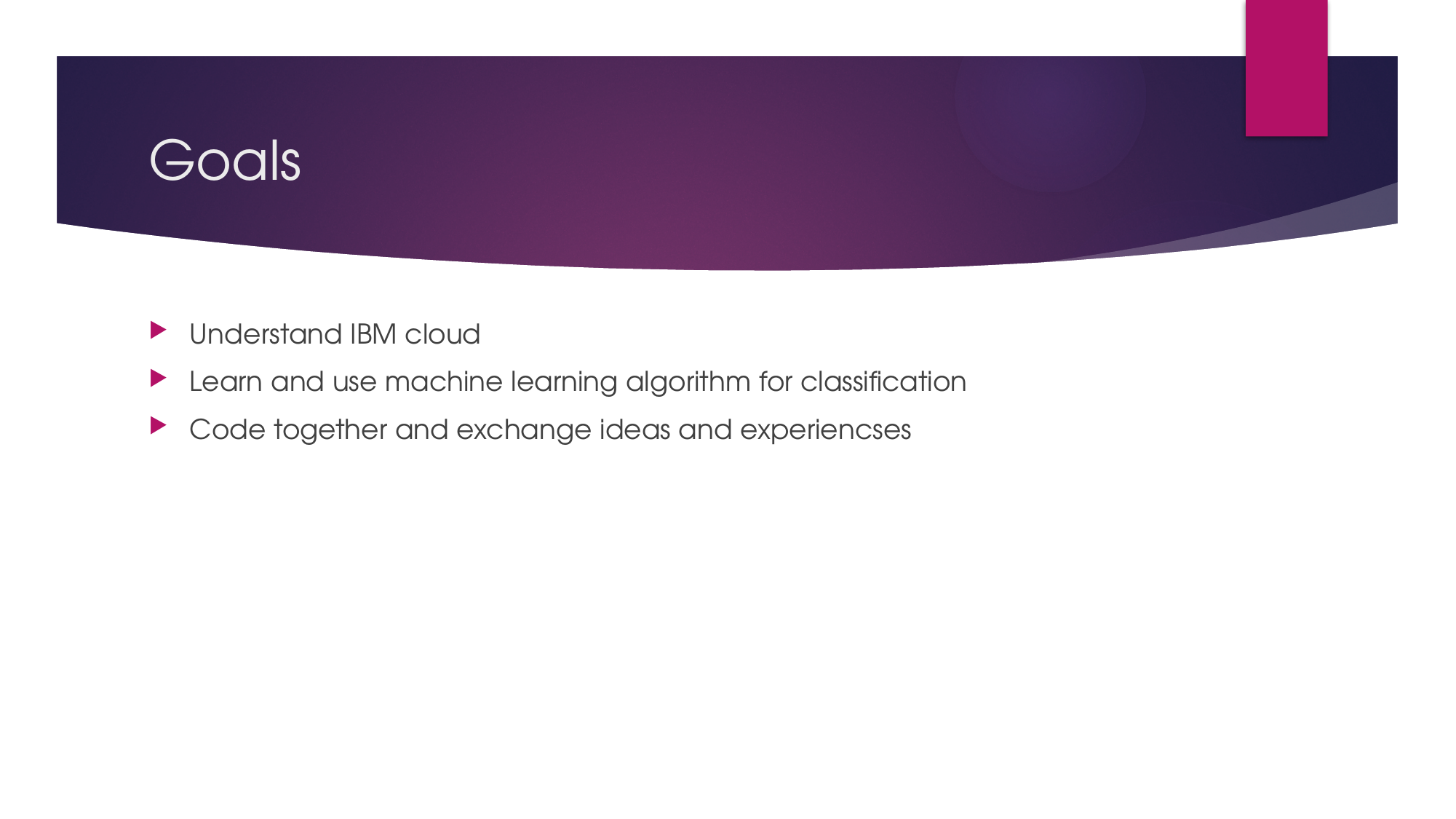

# Goals
Understand IBM cloud
Learn and use machine learning algorithm for classification
Code together and exchange ideas and experiencses